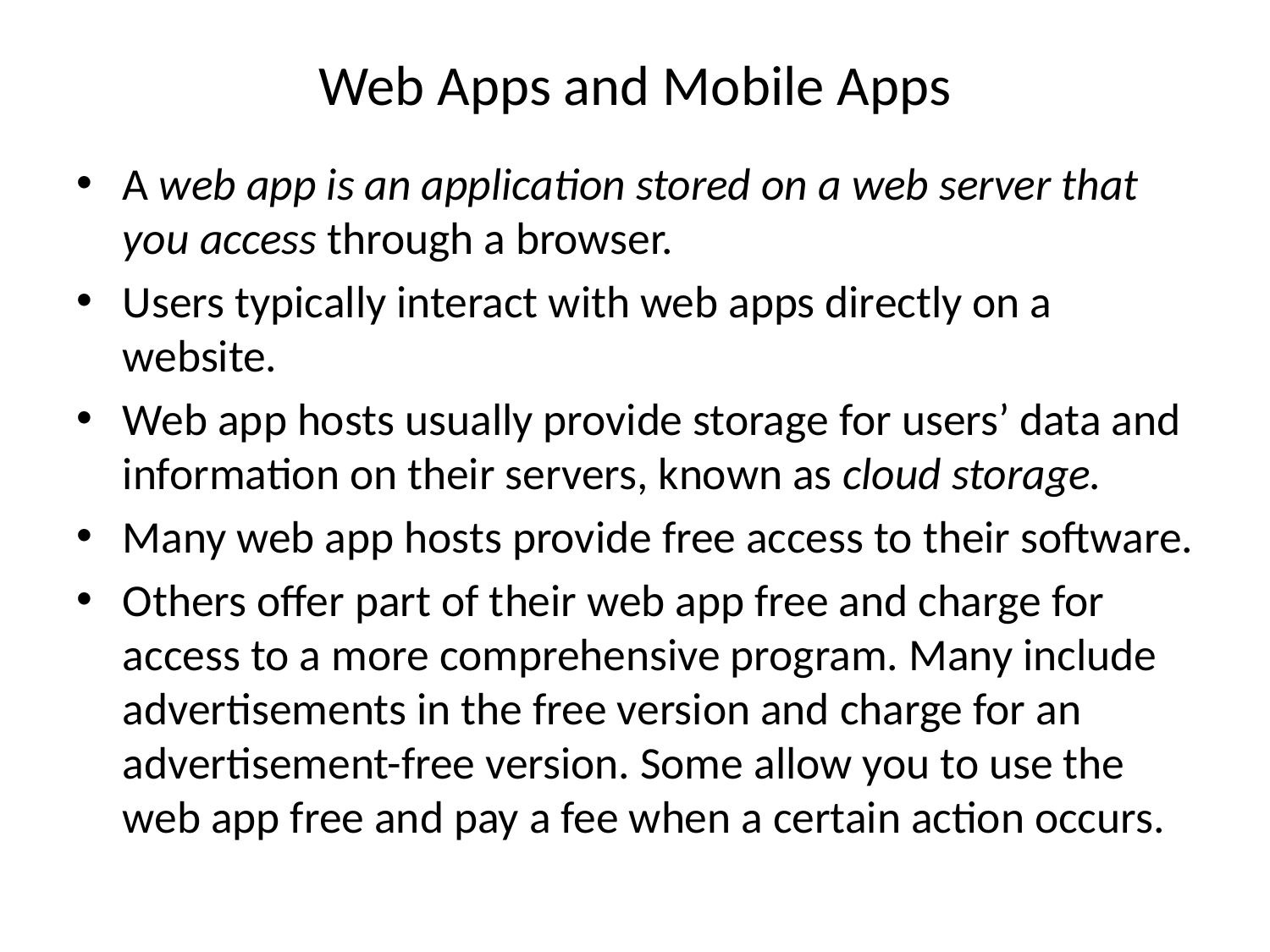

# Web Apps and Mobile Apps
A web app is an application stored on a web server that you access through a browser.
Users typically interact with web apps directly on a website.
Web app hosts usually provide storage for users’ data and information on their servers, known as cloud storage.
Many web app hosts provide free access to their software.
Others offer part of their web app free and charge for access to a more comprehensive program. Many include advertisements in the free version and charge for an advertisement-free version. Some allow you to use the web app free and pay a fee when a certain action occurs.